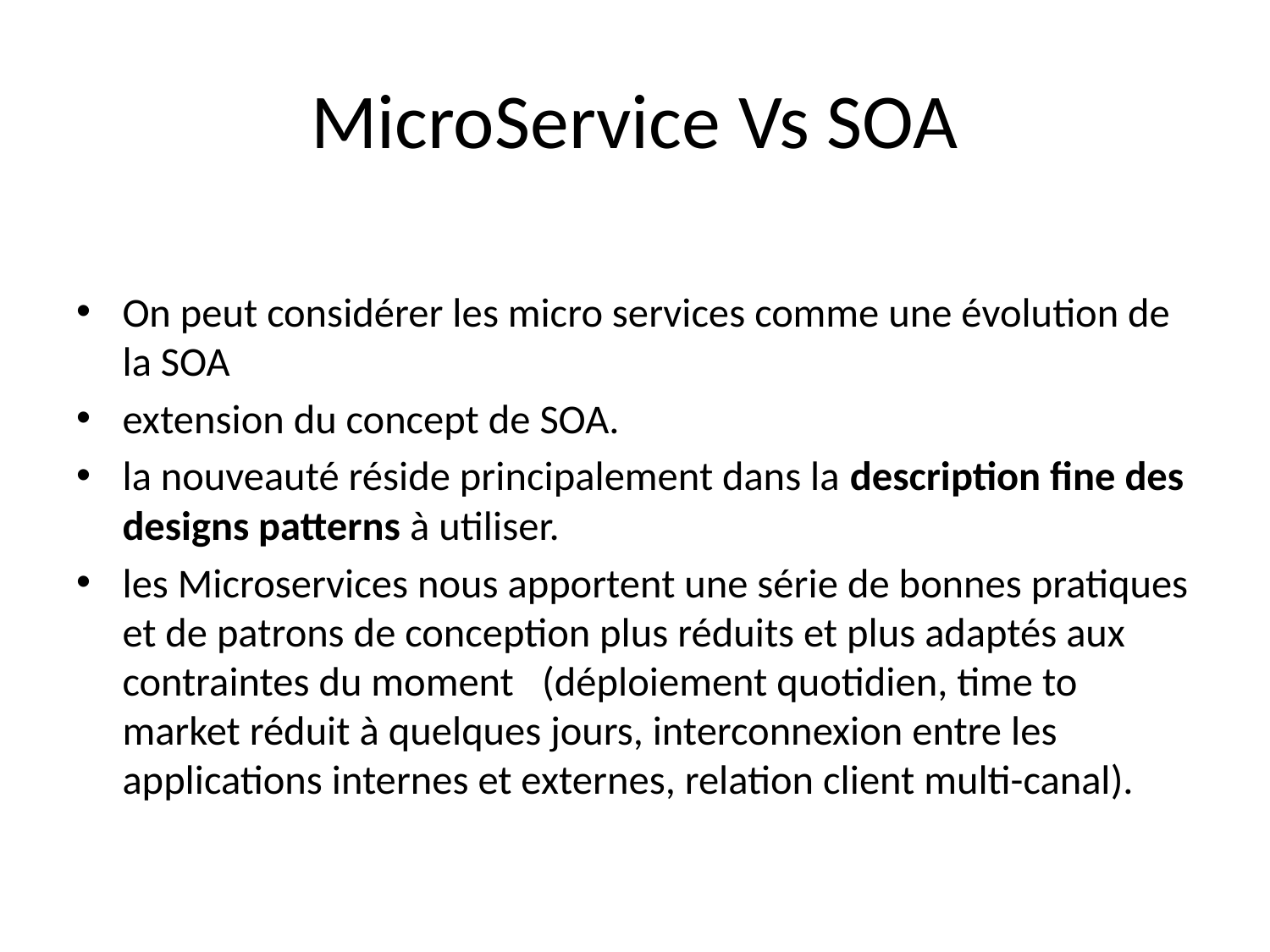

# MicroService Vs SOA

On peut considérer les micro services comme une évolution de la SOA
extension du concept de SOA.
la nouveauté réside principalement dans la description fine des designs patterns à utiliser.
les Microservices nous apportent une série de bonnes pratiques et de patrons de conception plus réduits et plus adaptés aux contraintes du moment   (déploiement quotidien, time to market réduit à quelques jours, interconnexion entre les applications internes et externes, relation client multi-canal).